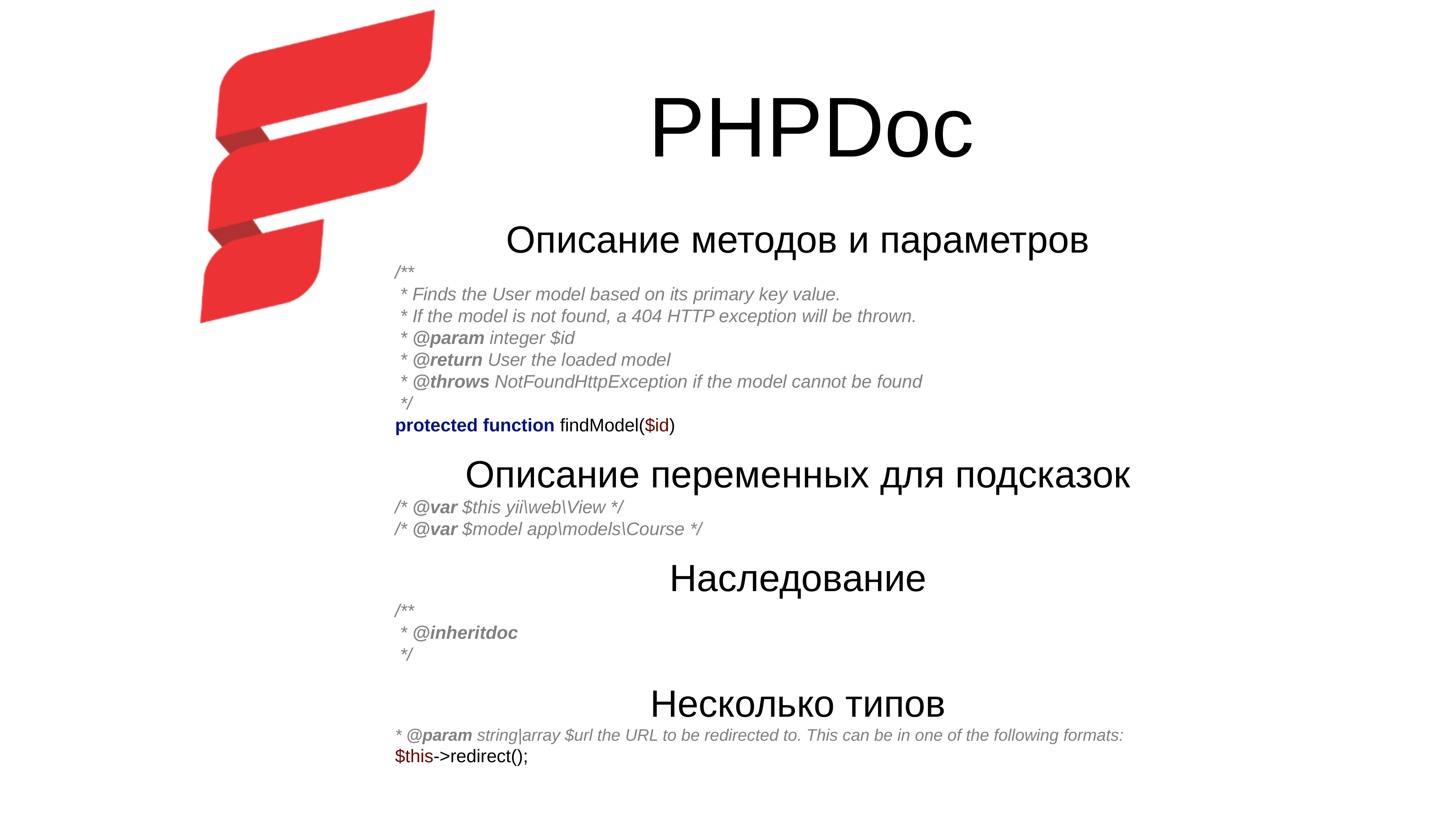

# PHPDoc
Описание методов и параметров
/**
 * Finds the User model based on its primary key value.
 * If the model is not found, a 404 HTTP exception will be thrown.
 * @param integer $id
 * @return User the loaded model
 * @throws NotFoundHttpException if the model cannot be found
 */
protected function findModel($id)

Описание переменных для подсказок
/* @var $this yii\web\View */
/* @var $model app\models\Course */

Наследование
/**
 * @inheritdoc
 */

Несколько типов
* @param string|array $url the URL to be redirected to. This can be in one of the following formats:
$this->redirect();